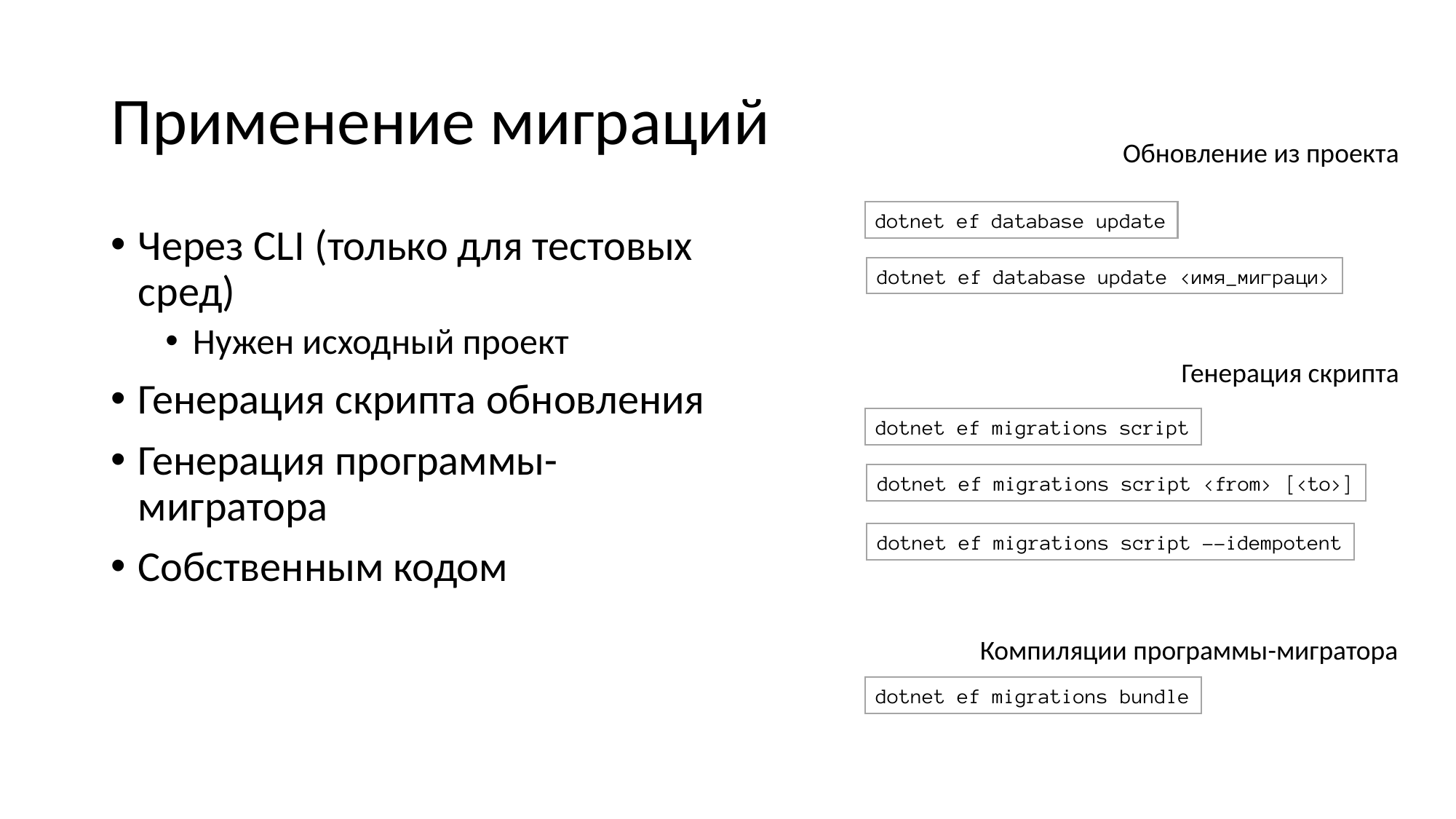

# Применение миграций
Обновление из проекта
dotnet ef database update
dotnet ef database update <имя_миграци>
Через CLI (только для тестовых сред)
Нужен исходный проект
Генерация скрипта обновления
Генерация программы-мигратора
Собственным кодом
Генерация скрипта
dotnet ef migrations script
dotnet ef migrations script <from> [<to>]
dotnet ef migrations script --idempotent
Компиляции программы-мигратора
dotnet ef migrations bundle